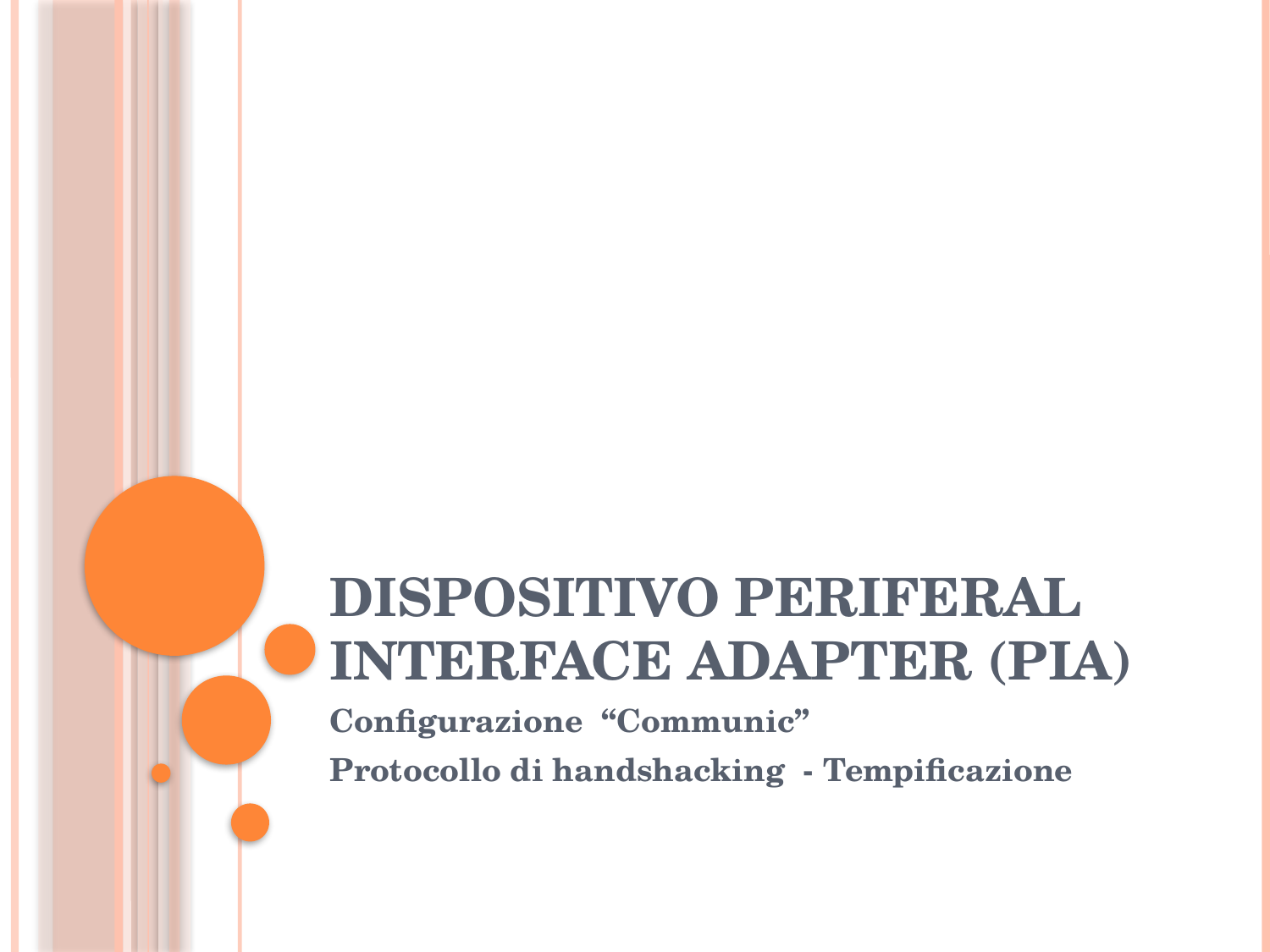

# Dispositivo Periferal Interface Adapter (PIA)
Configurazione  “Communic”
Protocollo di handshacking  - Tempificazione